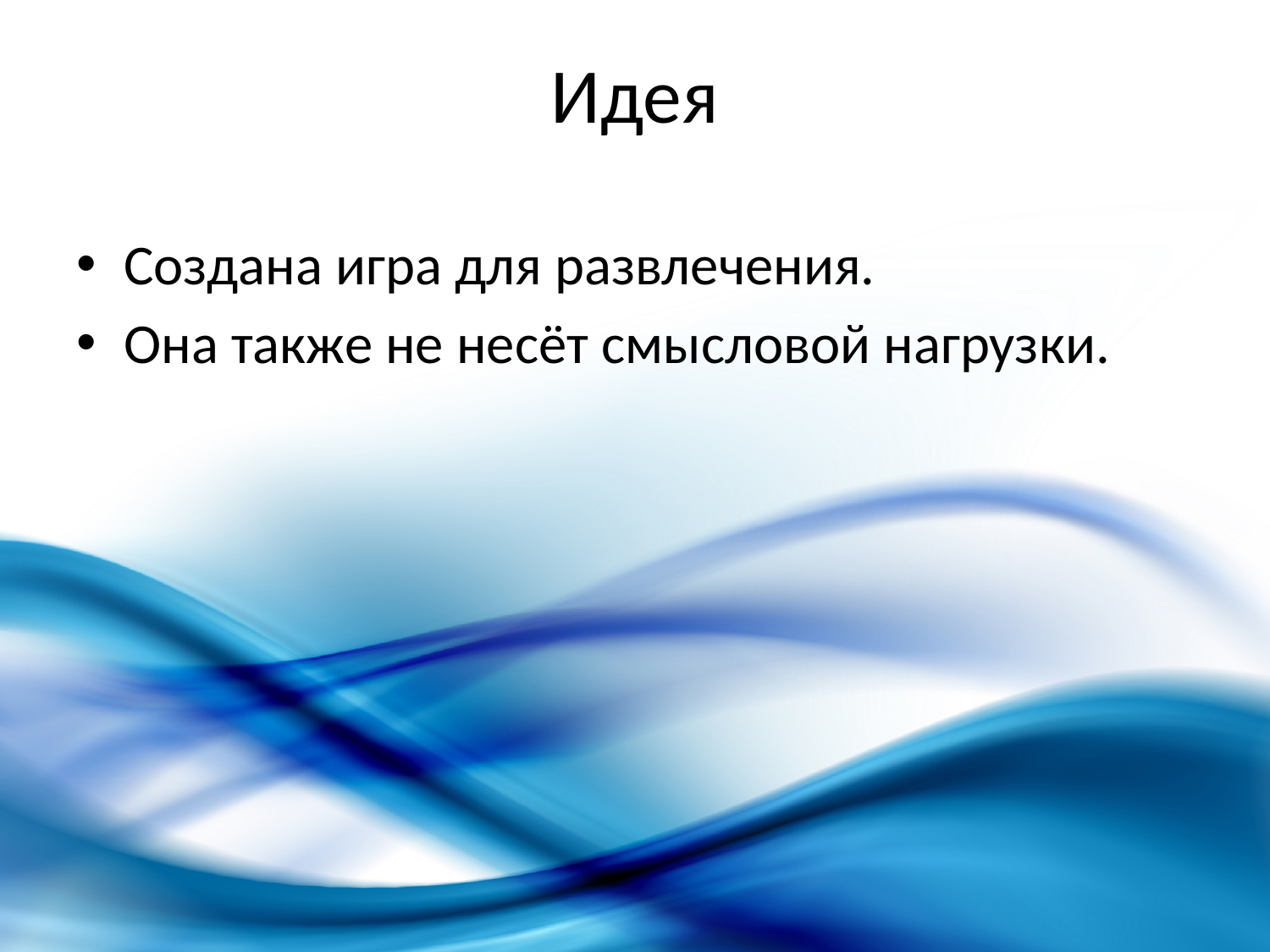

# Идея
Создана игра для развлечения.
Она также не несёт смысловой нагрузки.